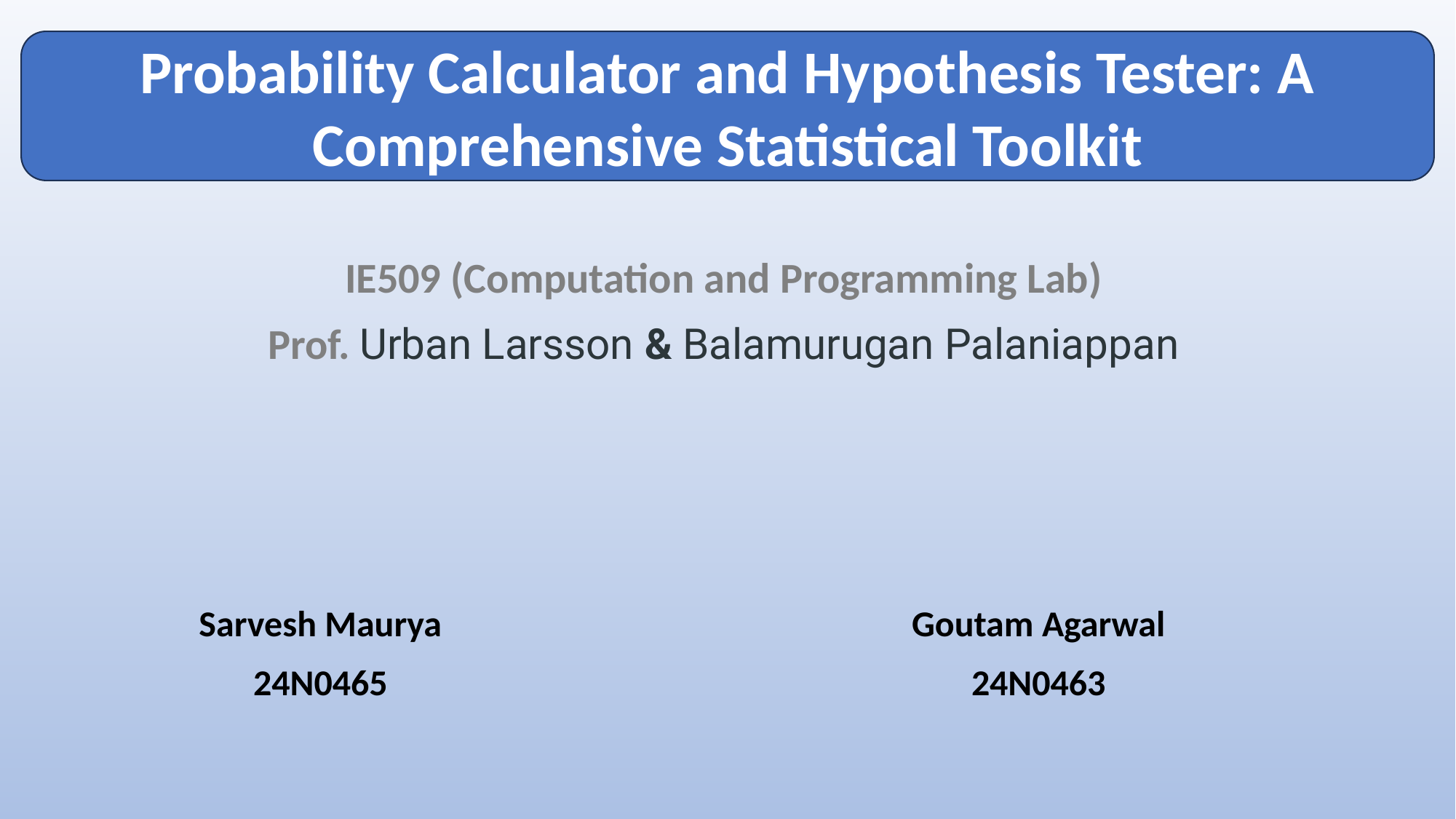

Probability Calculator and Hypothesis Tester: A Comprehensive Statistical Toolkit
IE509 (Computation and Programming Lab)
Prof. Urban Larsson & Balamurugan Palaniappan

Sarvesh Maurya
24N0465

Goutam Agarwal
24N0463